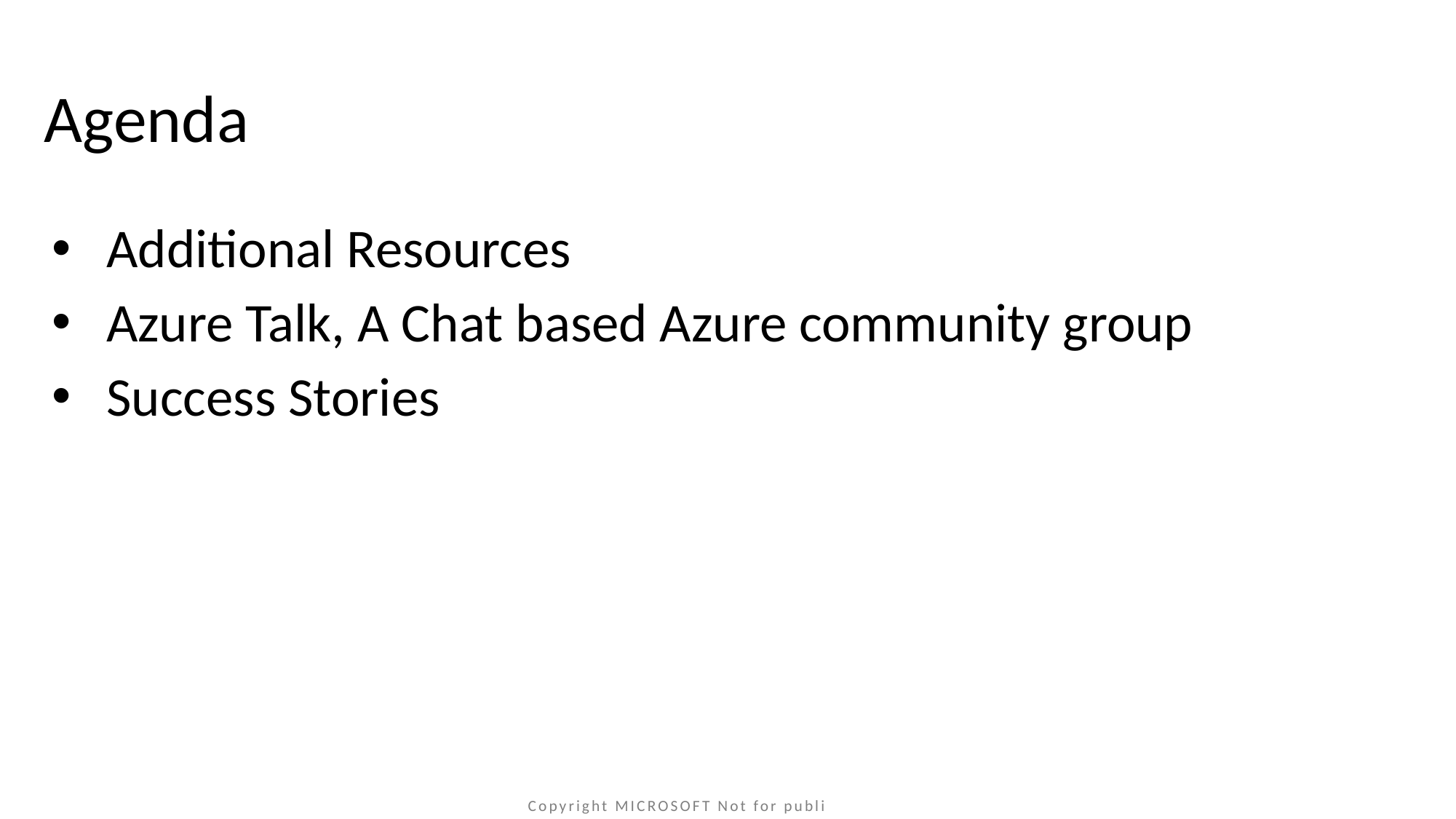

# Agenda
Additional Resources
Azure Talk, A Chat based Azure community group
Success Stories
Copyright MICROSOFT Not for public disclosure